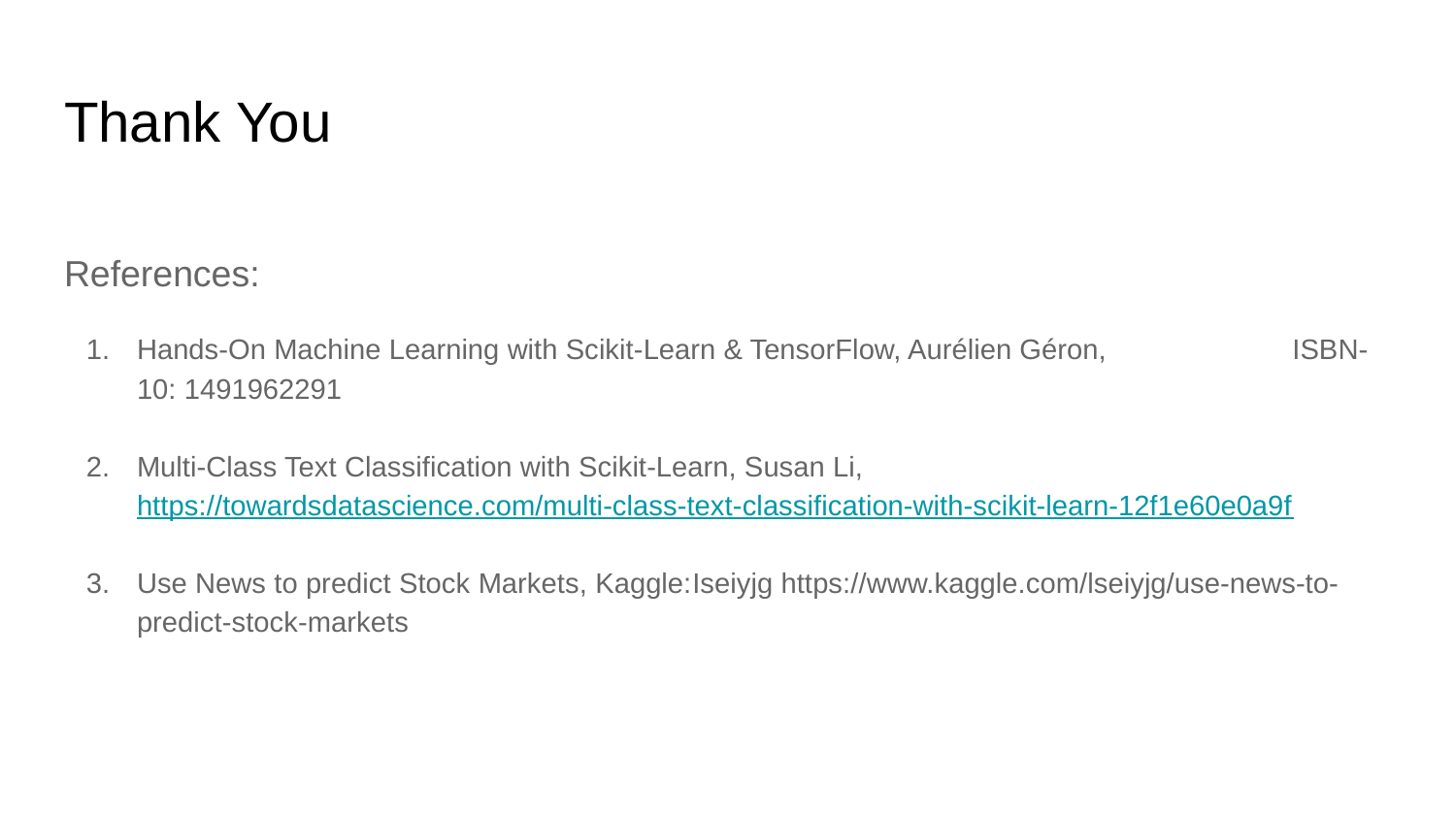

# Thank You
References:
Hands-On Machine Learning with Scikit-Learn & TensorFlow, Aurélien Géron,                       ISBN-10: 1491962291
Multi-Class Text Classification with Scikit-Learn, Susan Li, https://towardsdatascience.com/multi-class-text-classification-with-scikit-learn-12f1e60e0a9f
Use News to predict Stock Markets, Kaggle:Iseiyjg https://www.kaggle.com/lseiyjg/use-news-to-predict-stock-markets